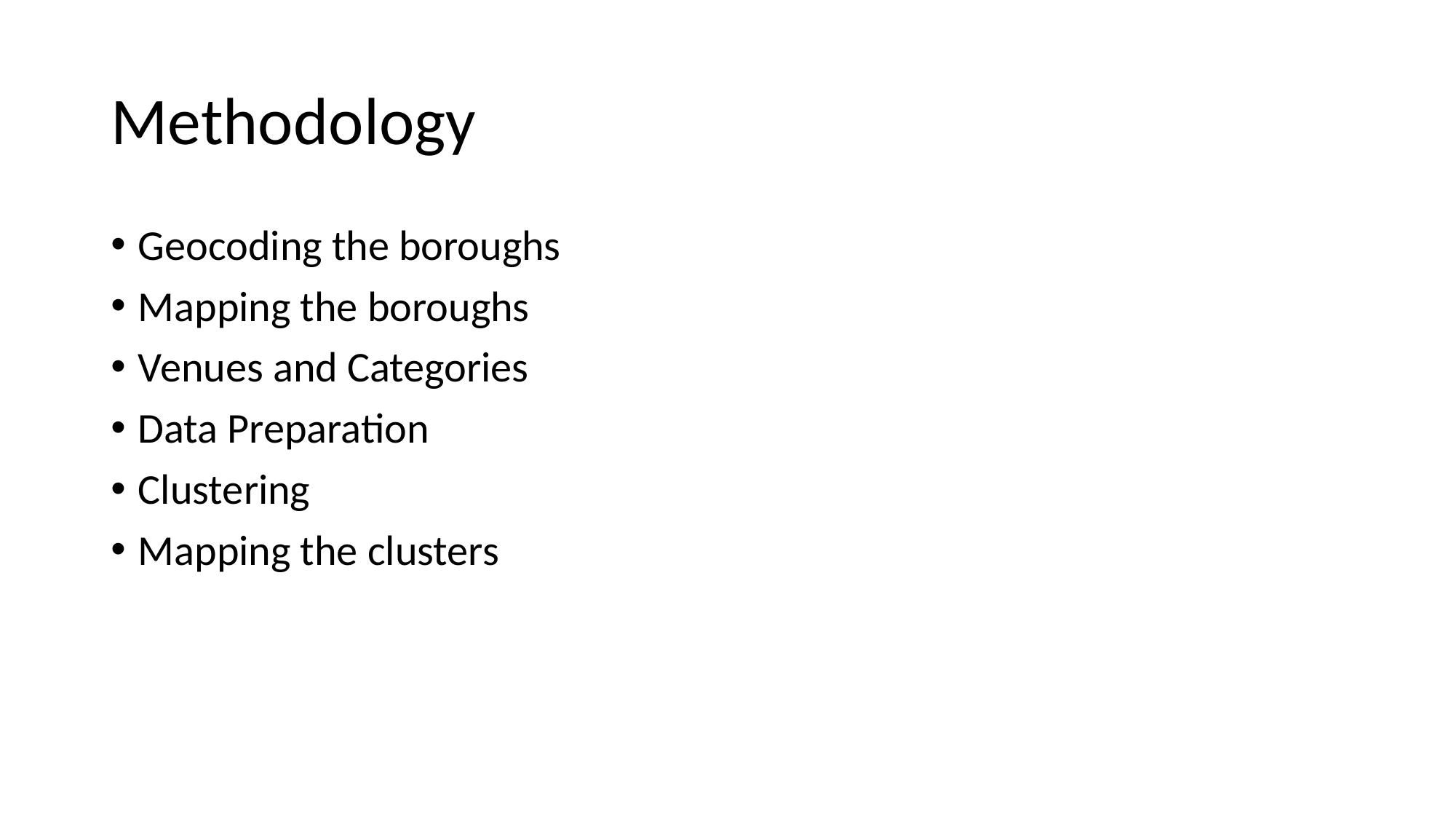

# Methodology
Geocoding the boroughs
Mapping the boroughs
Venues and Categories
Data Preparation
Clustering
Mapping the clusters